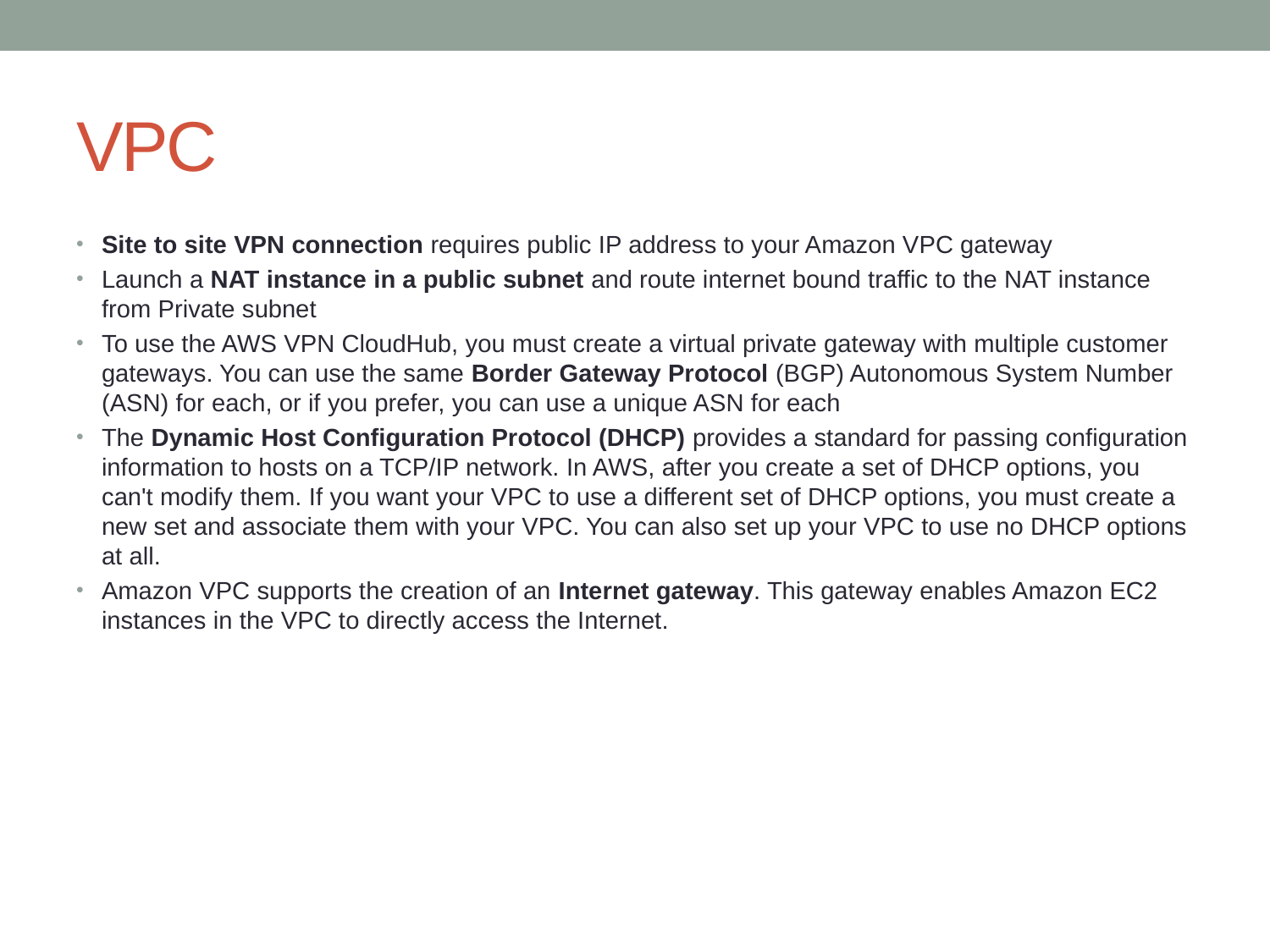

# VPC
Site to site VPN connection requires public IP address to your Amazon VPC gateway
Launch a NAT instance in a public subnet and route internet bound traffic to the NAT instance from Private subnet
To use the AWS VPN CloudHub, you must create a virtual private gateway with multiple customer gateways. You can use the same Border Gateway Protocol (BGP) Autonomous System Number (ASN) for each, or if you prefer, you can use a unique ASN for each
The Dynamic Host Configuration Protocol (DHCP) provides a standard for passing configuration information to hosts on a TCP/IP network. In AWS, after you create a set of DHCP options, you can't modify them. If you want your VPC to use a different set of DHCP options, you must create a new set and associate them with your VPC. You can also set up your VPC to use no DHCP options at all.
Amazon VPC supports the creation of an Internet gateway. This gateway enables Amazon EC2 instances in the VPC to directly access the Internet.